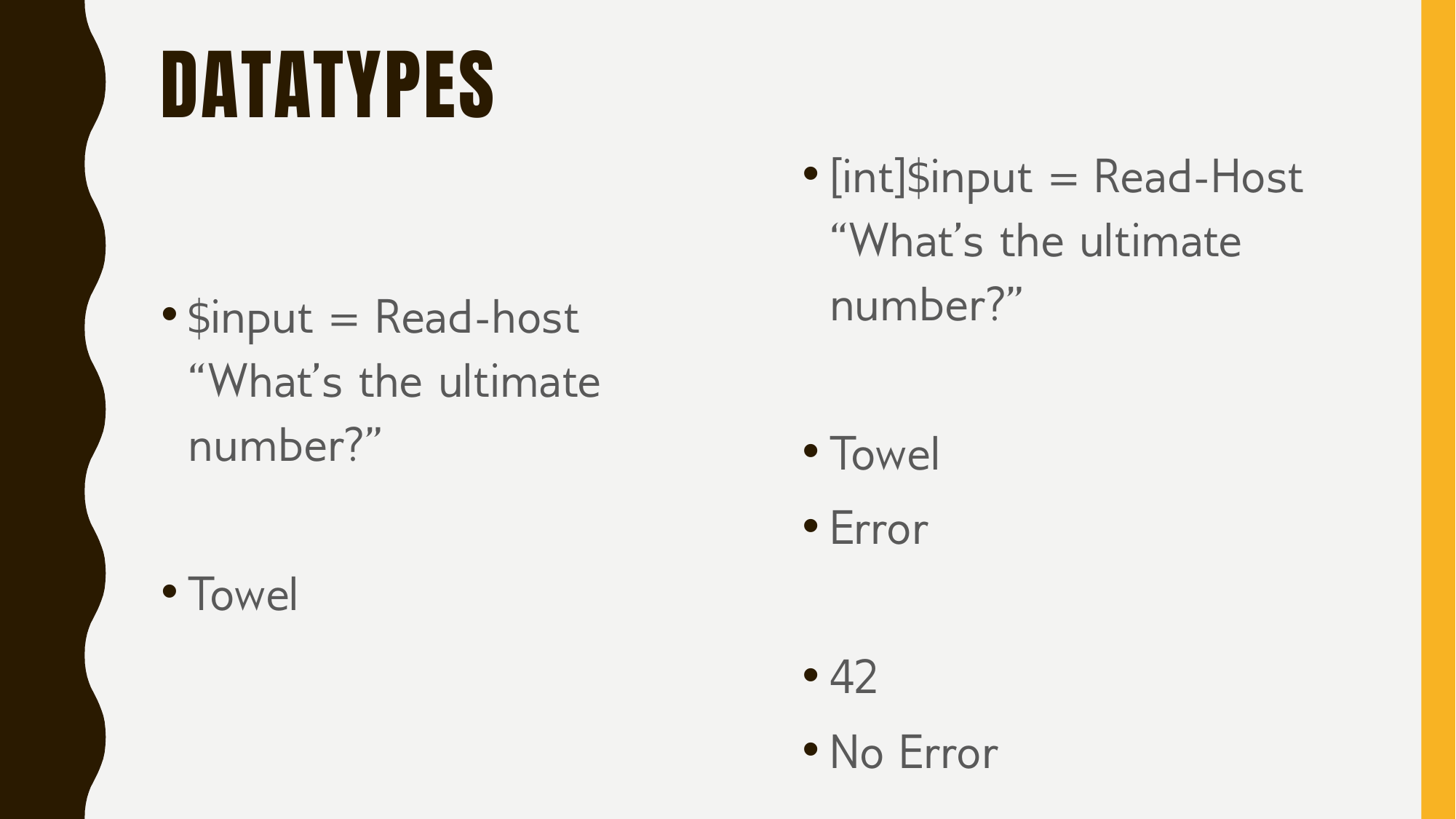

# Datatypes
[int]$input = Read-Host “What’s the ultimate number?”

Towel
Error

42
No Error
$input = Read-host “What’s the ultimate number?”

Towel